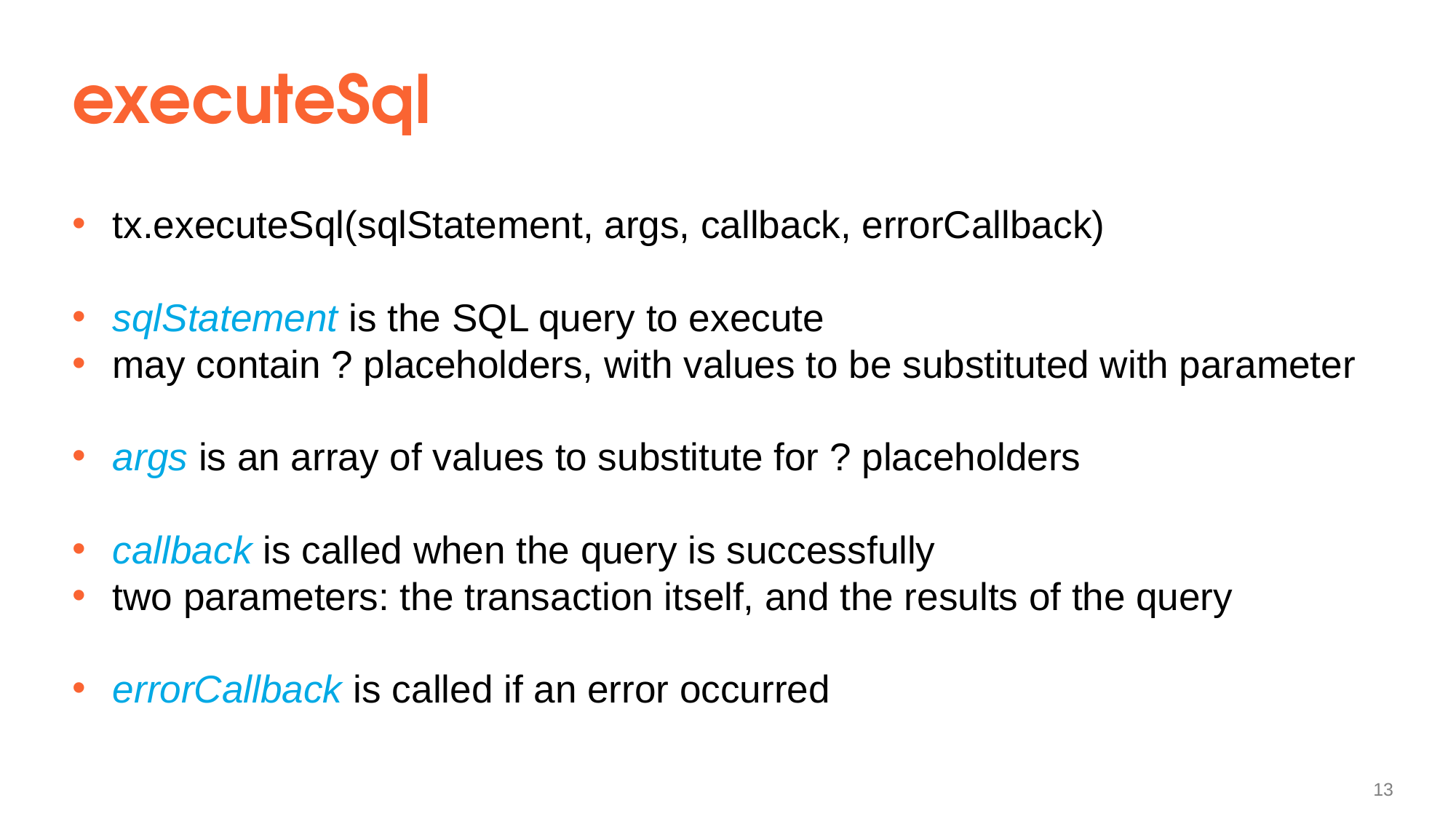

# executeSql
tx.executeSql(sqlStatement, args, callback, errorCallback)

sqlStatement is the SQL query to execute
may contain ? placeholders, with values to be substituted with parameter

args is an array of values to substitute for ? placeholders

callback is called when the query is successfully
two parameters: the transaction itself, and the results of the query

errorCallback is called if an error occurred
13